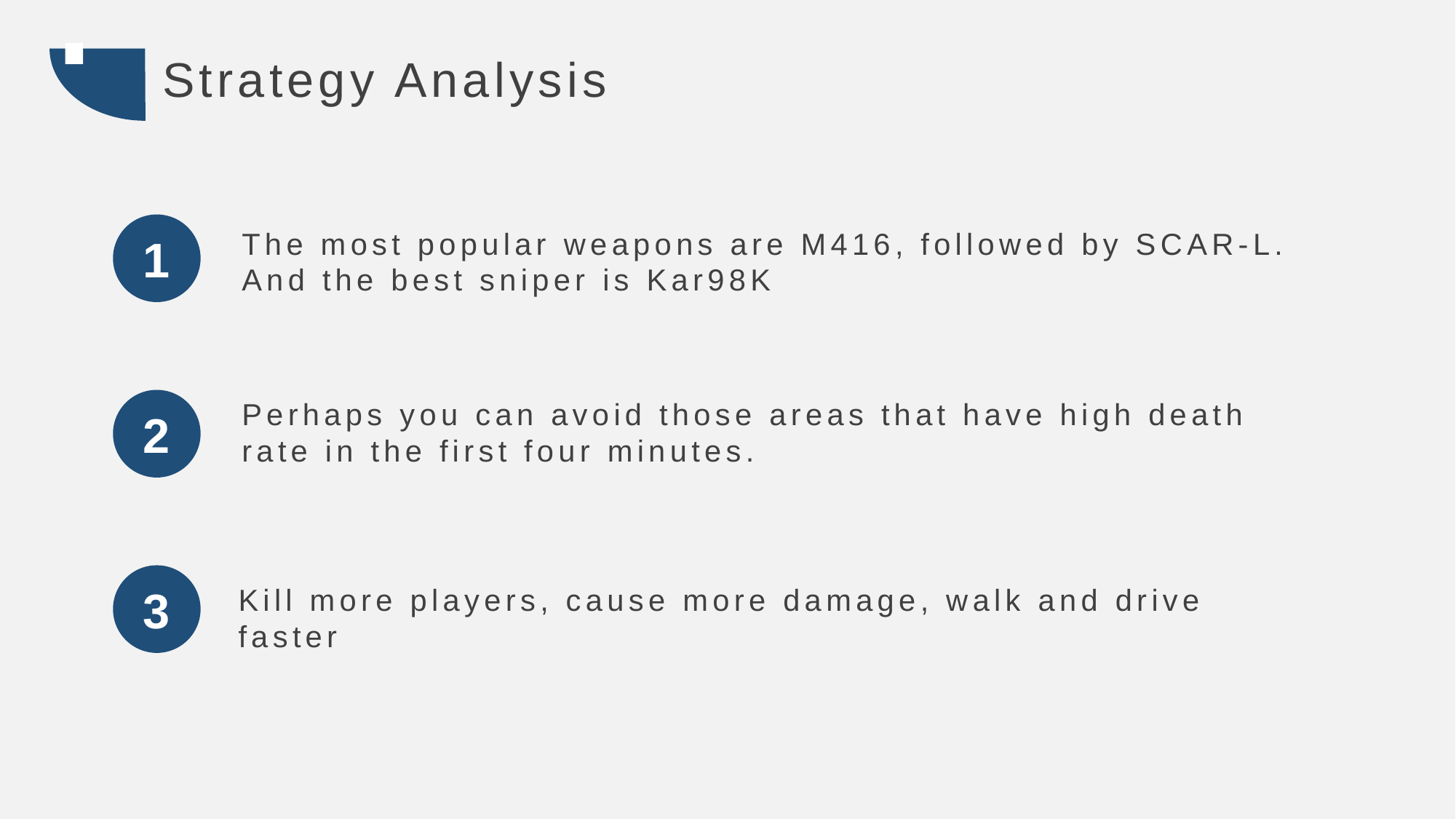

Strategy Analysis
1
The most popular weapons are M416, followed by SCAR-L. And the best sniper is Kar98K
2
Perhaps you can avoid those areas that have high death rate in the first four minutes.
3
Kill more players, cause more damage, walk and drive faster